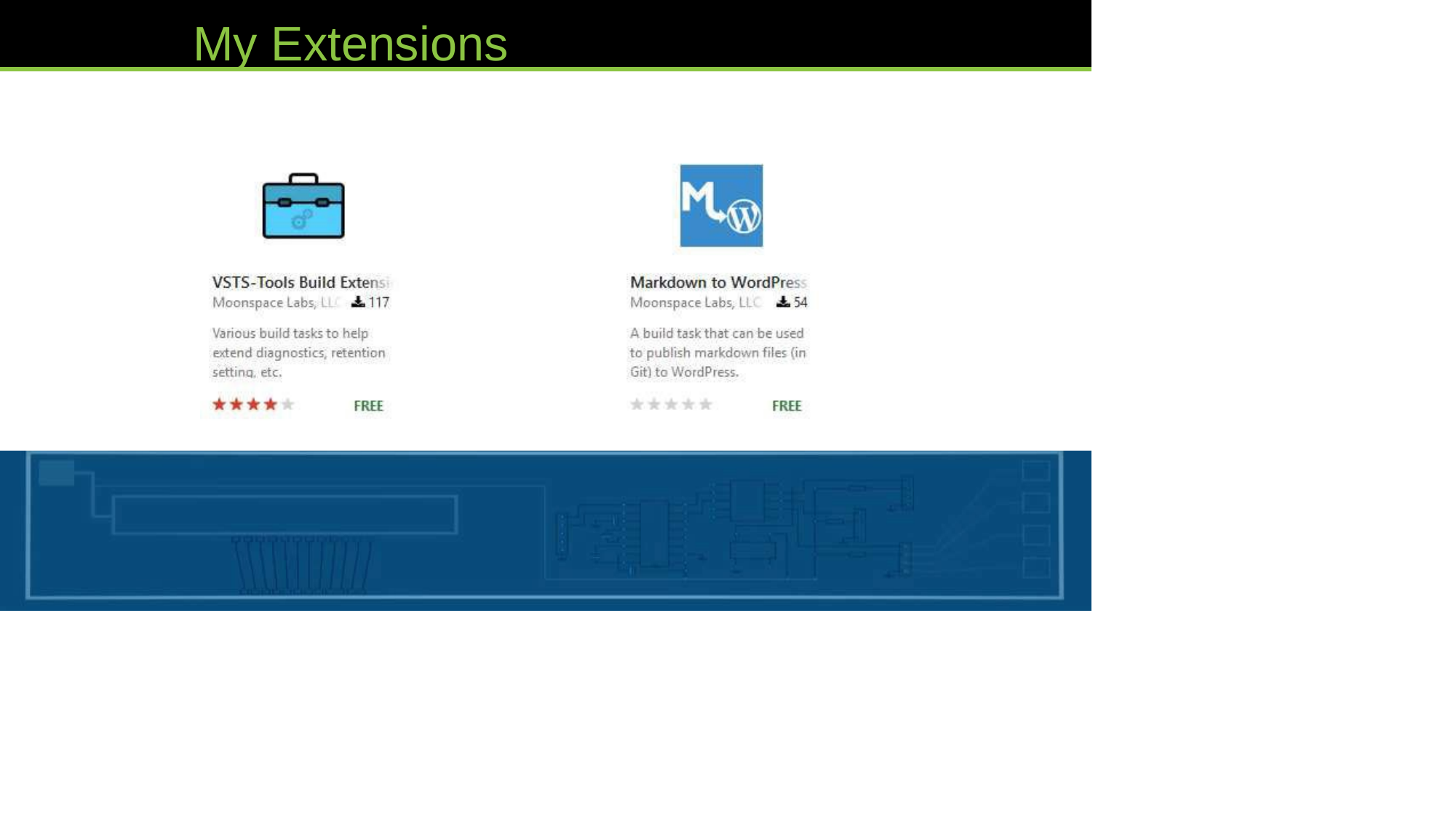

My Extensions
VSTS-Tools Build Extensions
Markdown to WordPress